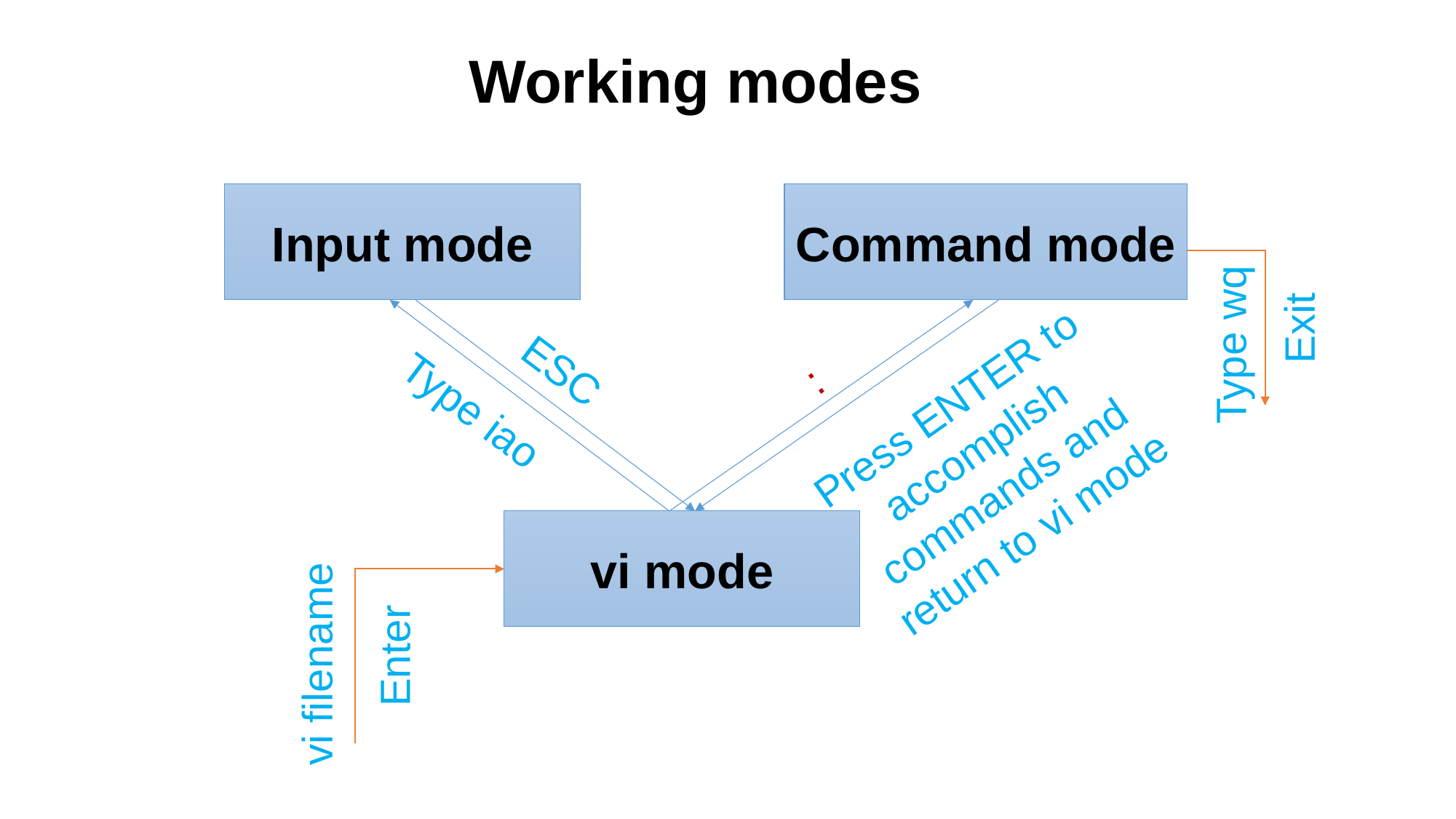

Working modes
Input mode
Command mode

Type wq
Exit
ESC
:
Press ENTER to accomplish commands and return to vi mode
Type iao
vi mode
vi filename
Enter